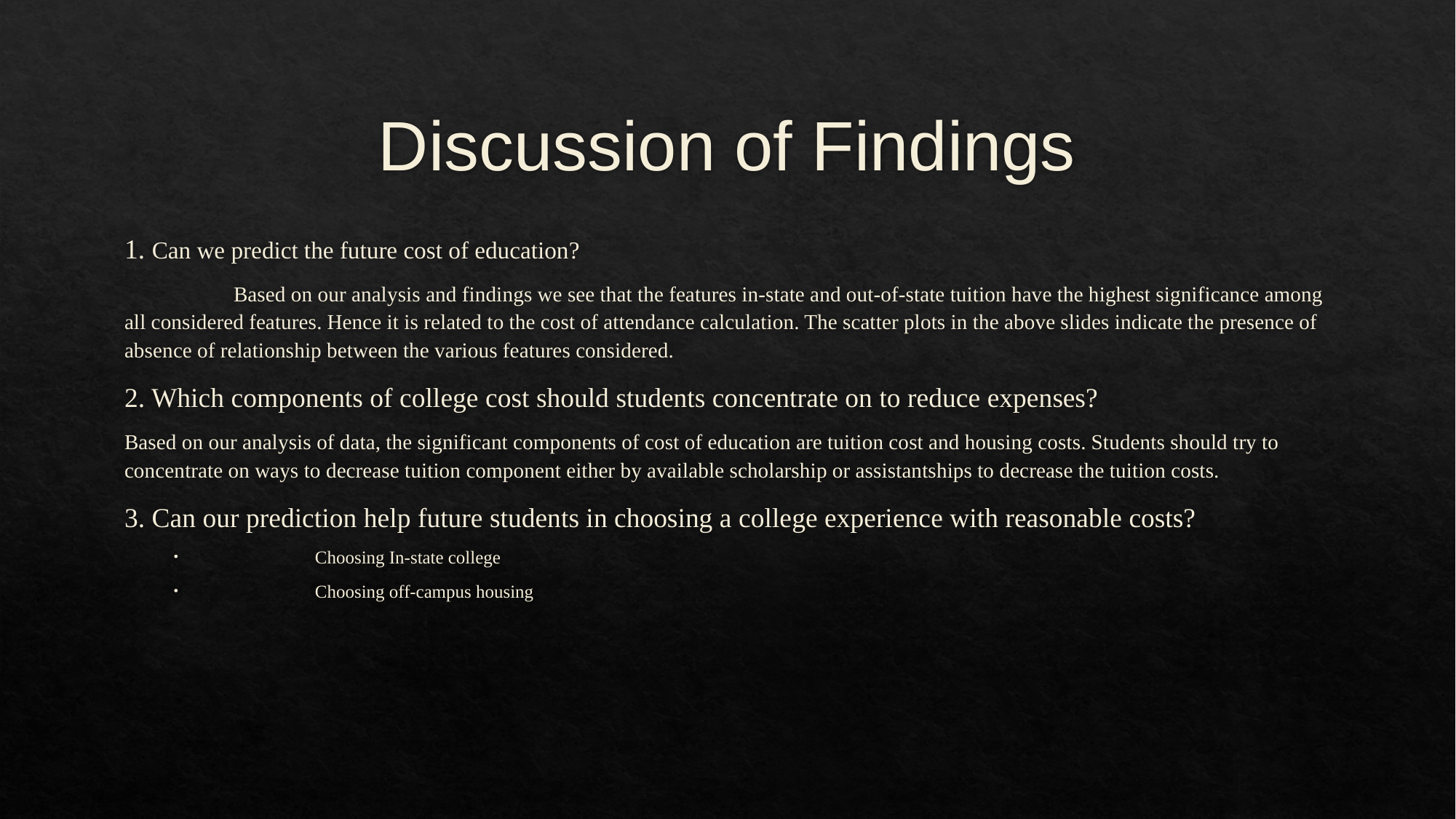

# Discussion of Findings
1. Can we predict the future cost of education?
	Based on our analysis and findings we see that the features in-state and out-of-state tuition have the highest significance among all considered features. Hence it is related to the cost of attendance calculation. The scatter plots in the above slides indicate the presence of absence of relationship between the various features considered.
2. Which components of college cost should students concentrate on to reduce expenses?
Based on our analysis of data, the significant components of cost of education are tuition cost and housing costs. Students should try to concentrate on ways to decrease tuition component either by available scholarship or assistantships to decrease the tuition costs.
3. Can our prediction help future students in choosing a college experience with reasonable costs?
	Choosing In-state college
	Choosing off-campus housing